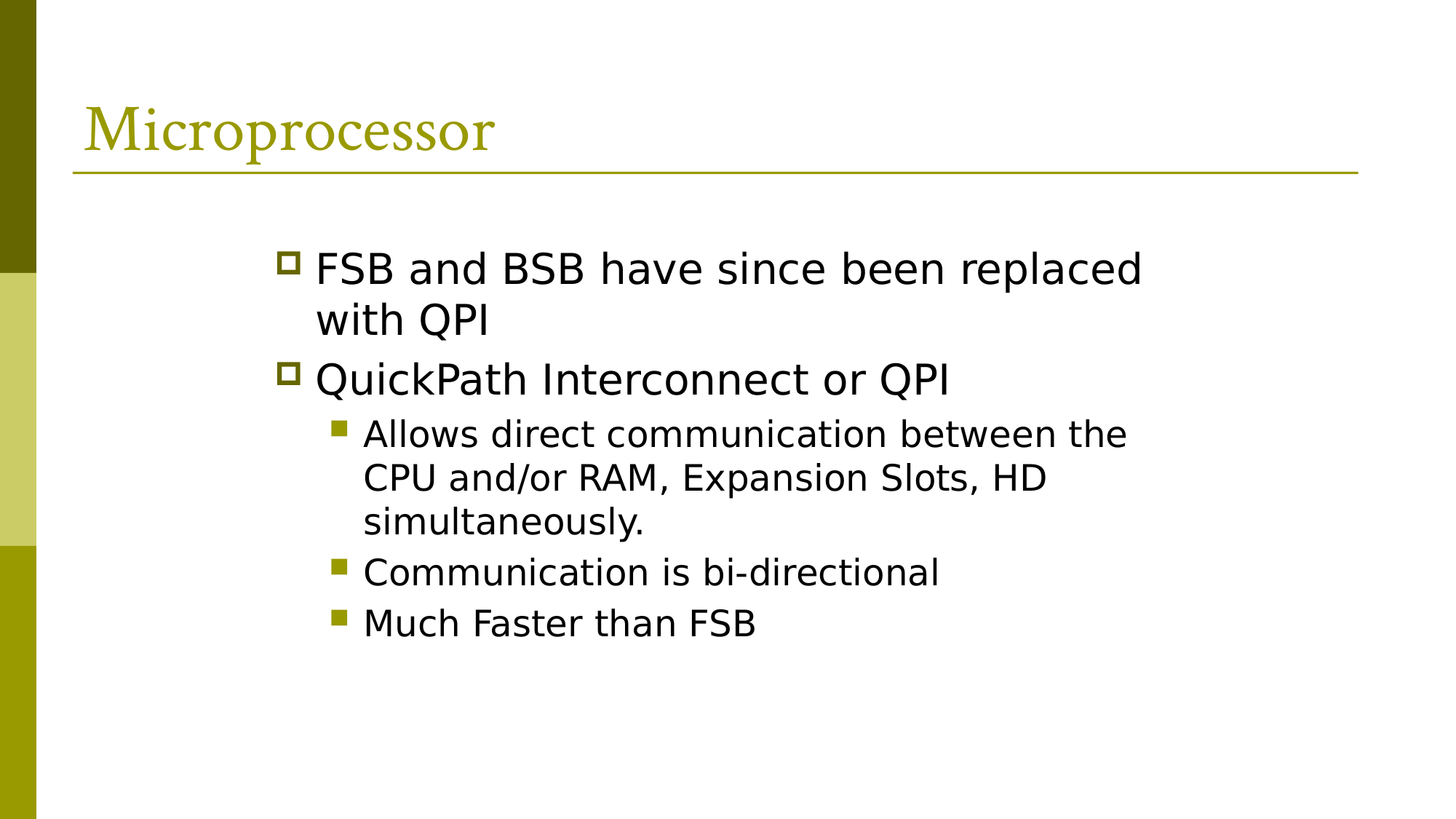

# Microprocessor
FSB and BSB have since been replaced with QPI
QuickPath Interconnect or QPI
Allows direct communication between the CPU and/or RAM, Expansion Slots, HD simultaneously.
Communication is bi-directional
Much Faster than FSB